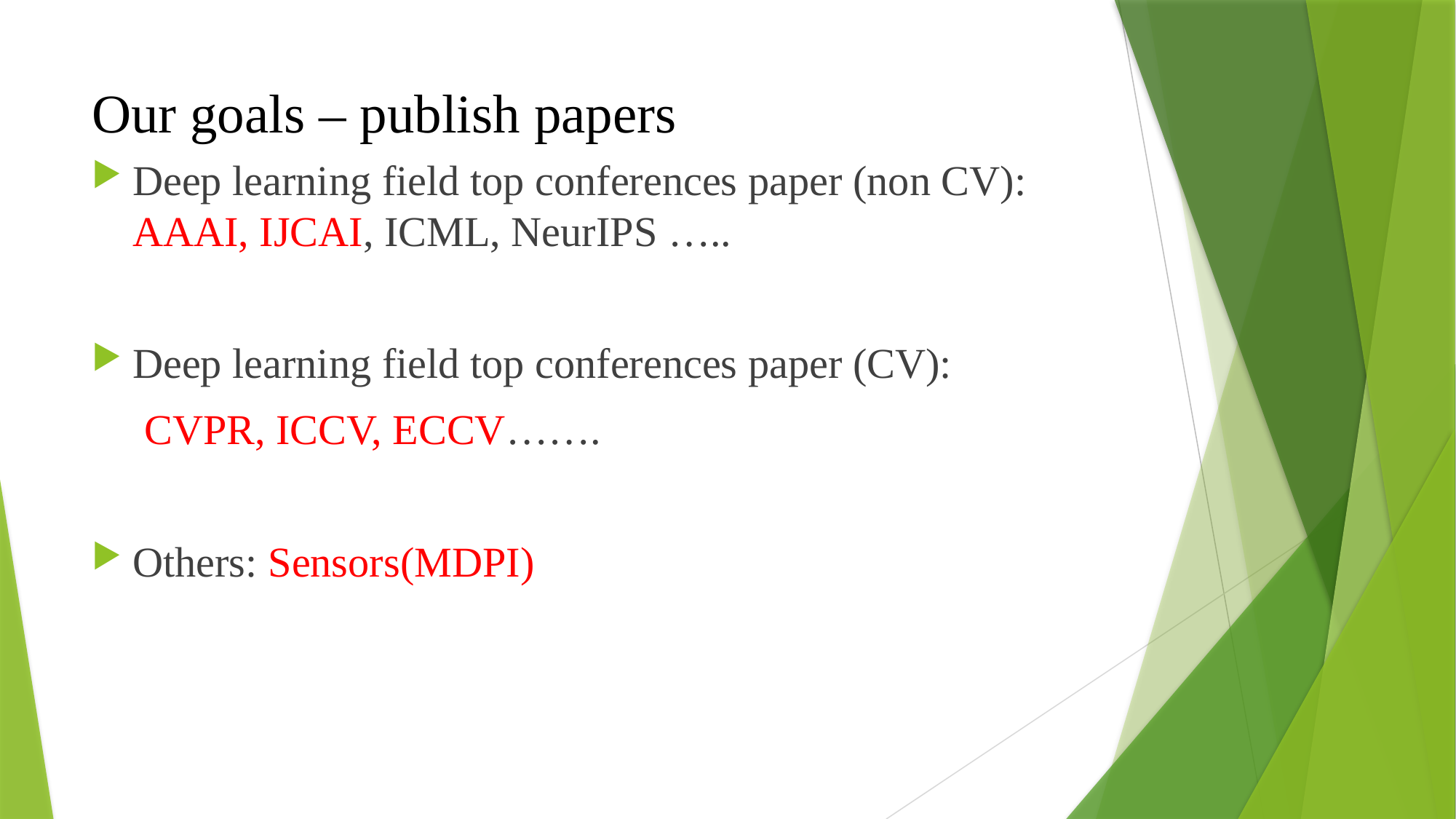

# Our goals – publish papers
Deep learning field top conferences paper (non CV): AAAI, IJCAI, ICML, NeurIPS …..

Deep learning field top conferences paper (CV):
     CVPR, ICCV, ECCV…….

Others: Sensors(MDPI)